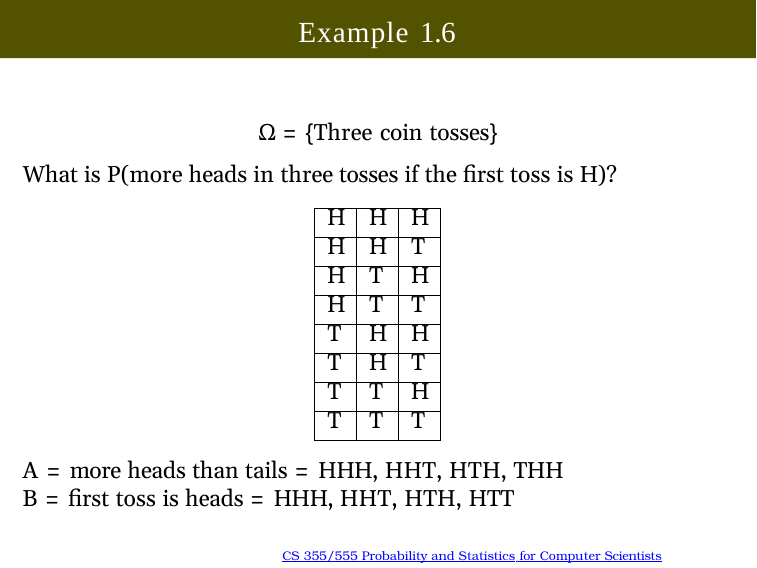

# Example 1.6
Ω = {Three coin tosses}
What is P(more heads in three tosses if the first toss is H)?
| H | H | H |
| --- | --- | --- |
| H | H | T |
| H | T | H |
| H | T | T |
| T | H | H |
| T | H | T |
| T | T | H |
| T | T | T |
A = more heads than tails = HHH, HHT, HTH, THH
B = first toss is heads = HHH, HHT, HTH, HTT
Copyright @2022, Ivan Mann
CS 355/555 Probability and Statistics for Computer Scientists
12/